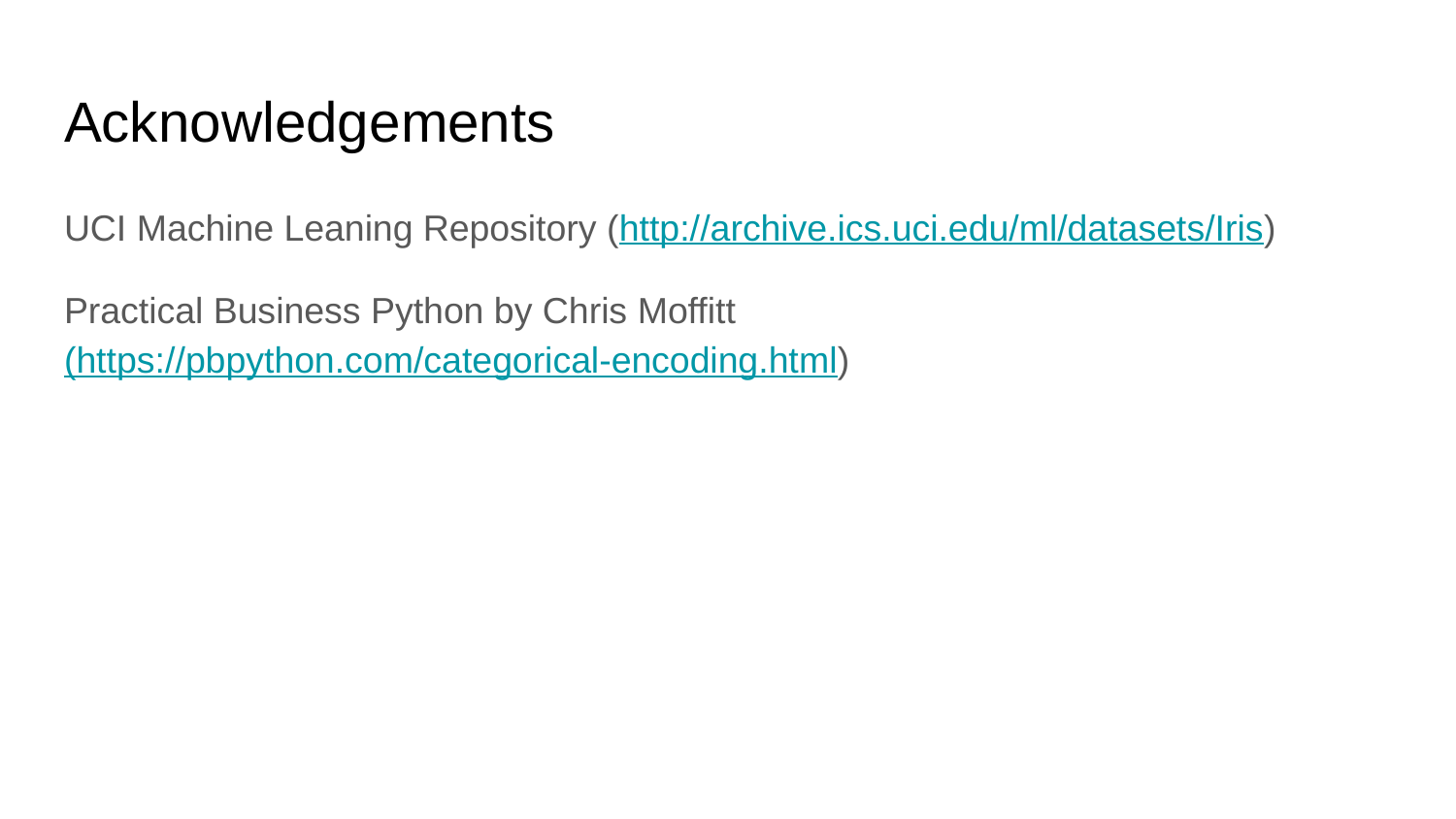

# Acknowledgements
UCI Machine Leaning Repository (http://archive.ics.uci.edu/ml/datasets/Iris)
Practical Business Python by Chris Moffitt (https://pbpython.com/categorical-encoding.html)